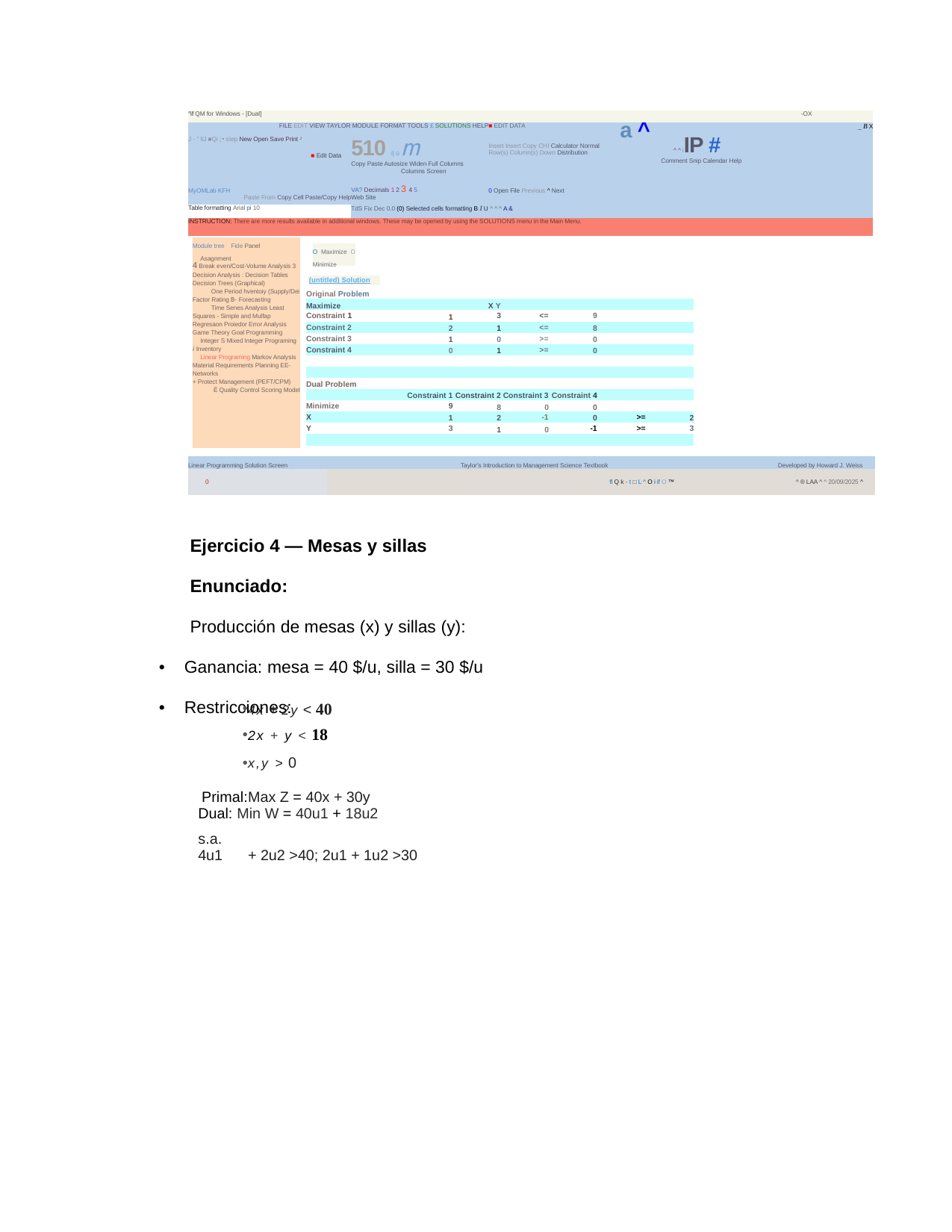

| °if QM for Windows - [Dual] |  |  |  |  | -OX |
| --- | --- | --- | --- | --- | --- |
| FILE EDIT VIEW TAYLOR MODULE FORMAT TOOLS £ SOLUTIONS HELP |  |  | ■ EDIT DATA | ^ ^ iIP # Comment Snip Calendar Help | \_ B X |
| J - '' liJ ■Qi ;• step New Open Save Print J | ■ Edit Data | 510 i| ü m Copy Paste Autosize Widen Full Columns Columns Screen | a ^ Insert Insert Copy CHI Calculator Normal Row(s) Column(s) Down Distribution |  |  |
| MyOMLab KfH |  | Va? Decimals 1 2 3 4 5 | 0 Open File Previous ^ Next |  |  |
| Paste From Copy Cell Paste/Copy Help |  | Web Site |  |  |  |
| Table formatting Arial pi 10 |  | TdS Fix Dec 0.0 (0) Selected cells formatting B I U ^ ^ ^ A & |  |  |  |
| INSTRUCTION: There are more results available in additional windows. These may be opened by using the SOLUTIONS menu in the Main Menu. |  |  |  |  |  |
Module tree    Fide Panel
Asagnment
4 Break even/Cost-Volume Analysis 3 Decision Analysis : Decision Tables Decision Trees (Graphical)
One Period hventoiy (Supply/Dei Factor Rating B- Forecasting
Time Senes Analysis Least Squares - Simple and Mulfap Regresaon Proiedor Error Analysis Game Theory Goal Programming
Integer S Mixed Integer Programing i Inventory
Linear Programing Markov Analysis Material Requirements Planning EE- Networks
+ Protect Management (PEFT/CPM)
É Quality Control Scoring Model
O Maximize O Minimize
(untitled) Solution
| Original Problem |  |  |  |  |  |  |
| --- | --- | --- | --- | --- | --- | --- |
| Maximize | X Y |  |  |  |  |  |
| Constraint 1 | 1 | 3 | <= | 9 |  |  |
| Constraint 2 | 2 | 1 | <= | 8 |  |  |
| Constraint 3 | 1 | 0 | >= | 0 |  |  |
| Constraint 4 | 0 | 1 | >= | 0 |  |  |
|  |  |  |  |  |  |  |
|  |  |  |  |  |  |  |
| Dual Problem |  |  |  |  |  |  |
|  | Constraint 1 | Constraint 2 | Constraint 3 | Constraint 4 |  |  |
| Minimize | 9 | 8 | 0 | 0 |  |  |
| X | 1 | 2 | -1 | 0 | >= | 2 |
| Y | 3 | 1 | 0 | -1 | >= | 3 |
|  |  |  |  |  |  |  |
| Linear Programming Solution Screen | Taylor's Introduction to Management Science Textbook | Developed by Howard J. Weiss |
| --- | --- | --- |
| 0 | fl Q k - t □ L ^ O i if O ™ | ^ ® LAA ^ ^ 20/09/2025 ^ |
Ejercicio 4 — Mesas y sillas Enunciado:
Producción de mesas (x) y sillas (y):
•    Ganancia: mesa = 40 $/u, silla = 30 $/u
•    Restricciones:
| • | 4x + 2y < 40 |
| --- | --- |
| • | 2x + y < 18 |
| • | x,y > 0 |
| Primal: | Max Z = 40x + 30y |
| Dual: Min W = 40u1 + 18u2 |  |
| s.a. 4u1 | + 2u2 >40; 2u1 + 1u2 >30 |